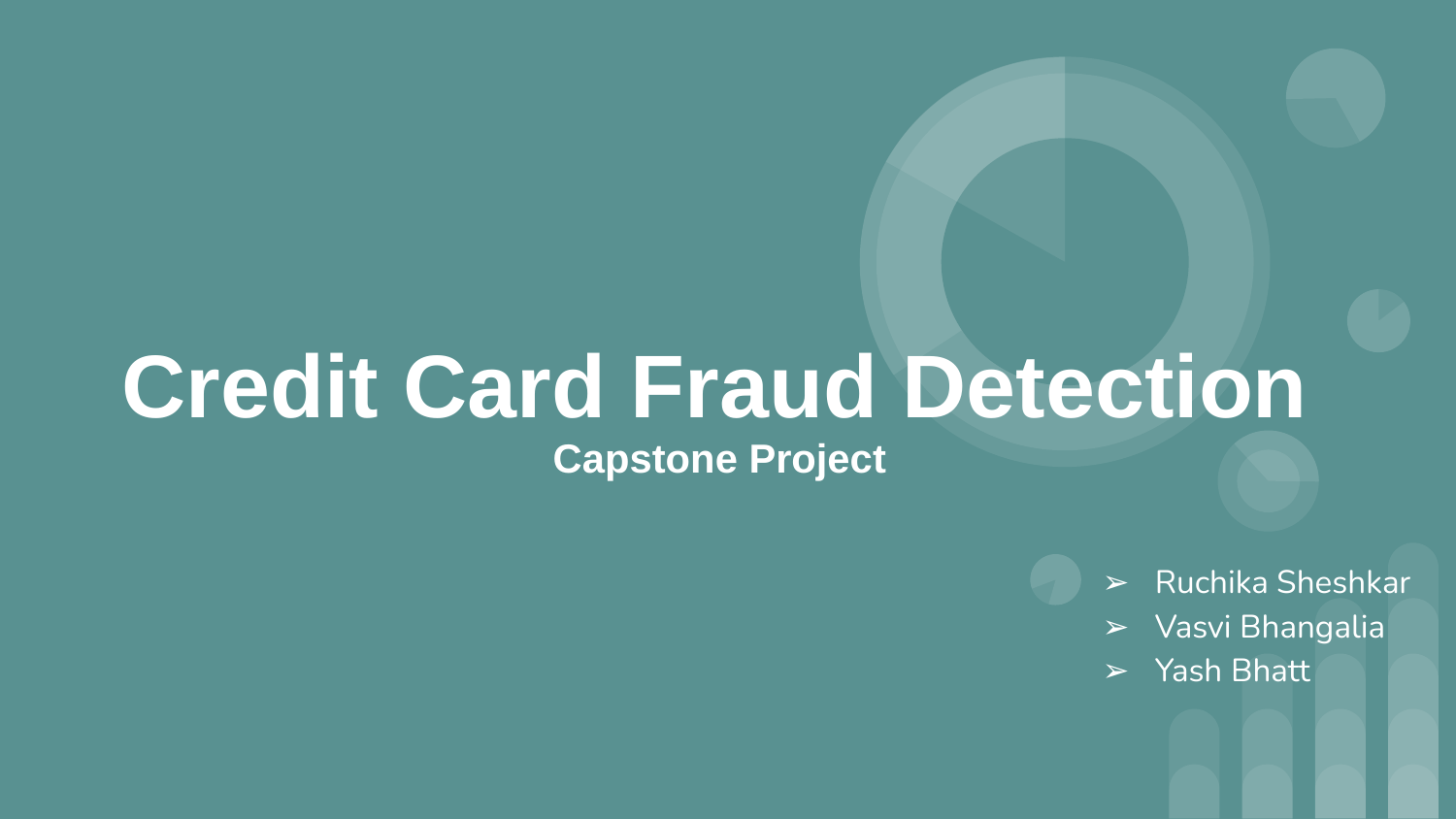

# Credit Card Fraud Detection
Capstone Project
Ruchika Sheshkar
Vasvi Bhangalia
Yash Bhatt